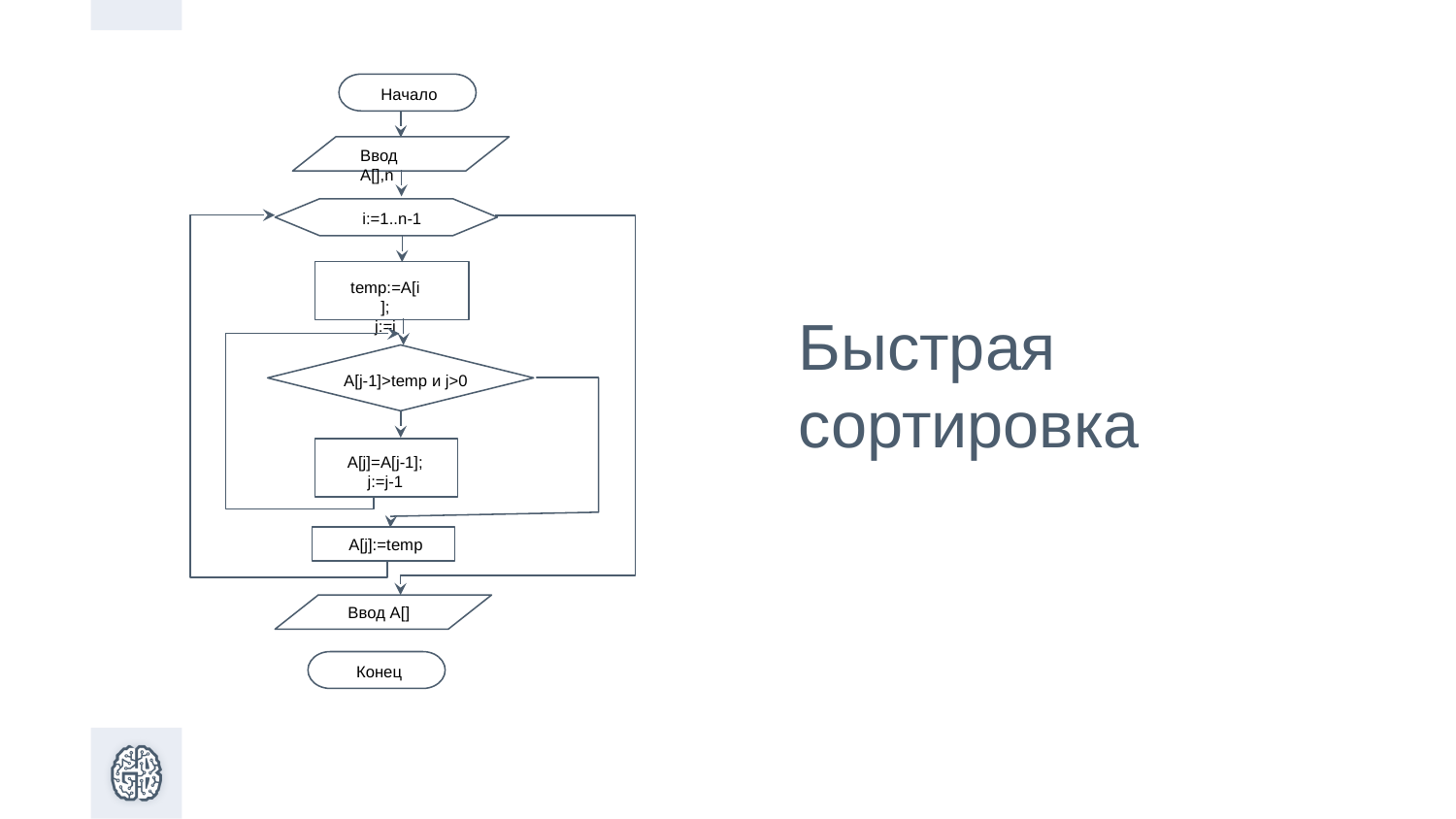

Начало

Ввод A[],n

i:=1..n-1

temp:=A[i];
j:=i

A[j-1]>temp и j>0

A[j]=A[j-1];
j:=j-1

A[j]:=temp

Ввод A[]

Конец

Быстрая сортировка